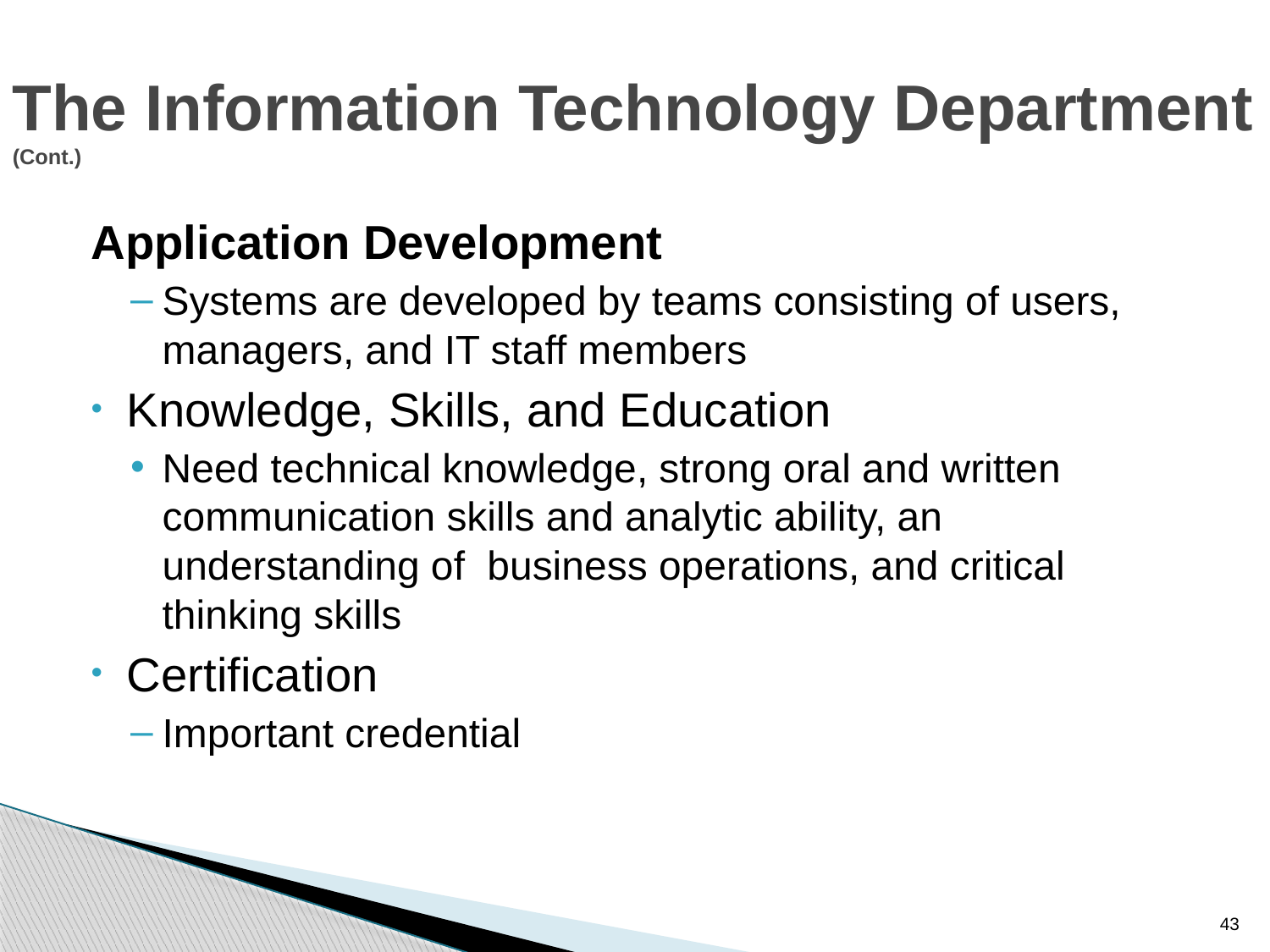

# The Information Technology Department (Cont.)
Application Development
Systems are developed by teams consisting of users, managers, and IT staff members
Knowledge, Skills, and Education
Need technical knowledge, strong oral and written communication skills and analytic ability, an understanding of  business operations, and critical thinking skills
Certification
Important credential
43